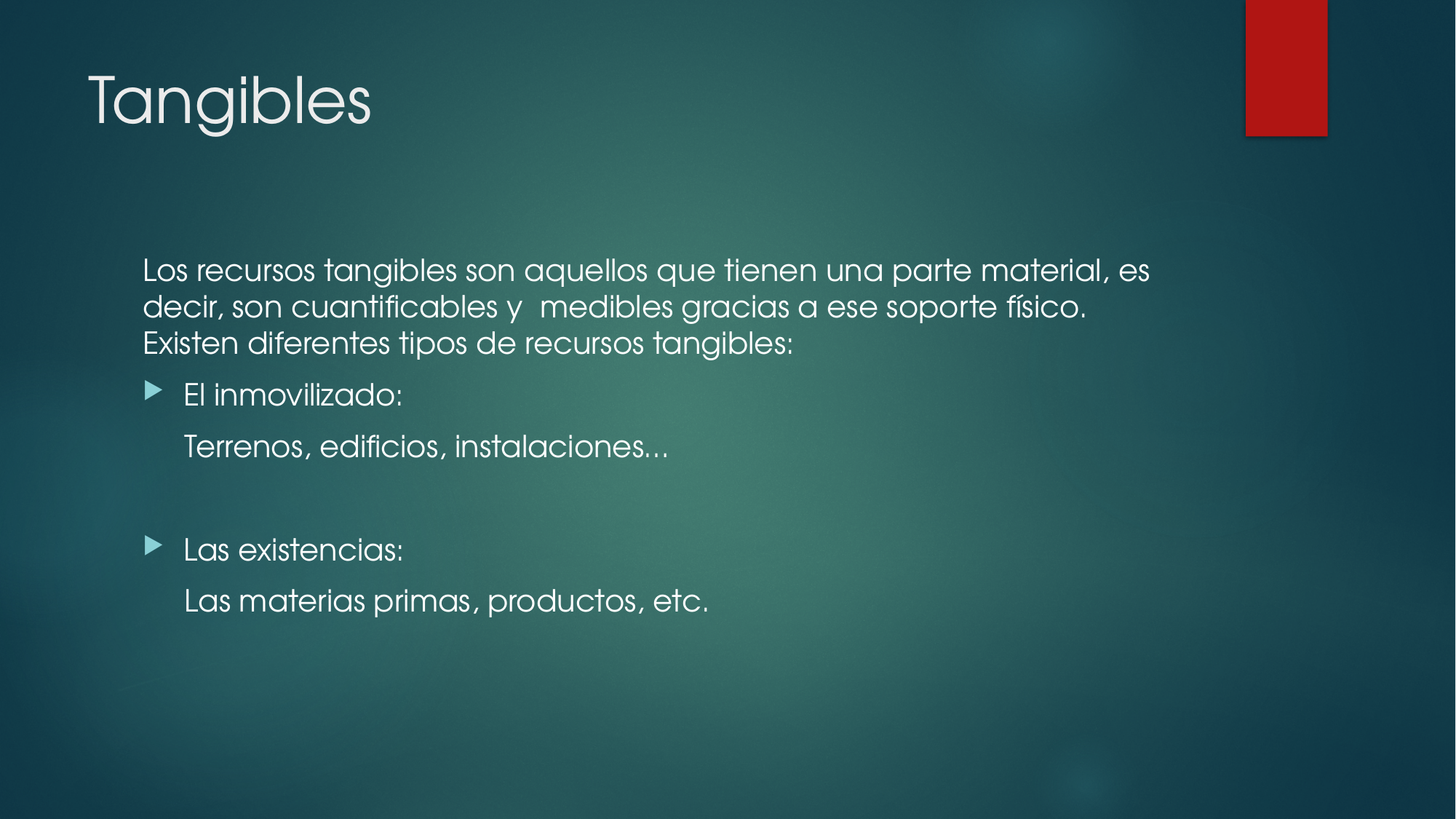

# Tangibles
Los recursos tangibles son aquellos que tienen una parte material, es decir, son cuantificables y  medibles gracias a ese soporte físico. Existen diferentes tipos de recursos tangibles:
El inmovilizado:
     Terrenos, edificios, instalaciones…

Las existencias:
     Las materias primas, productos, etc.